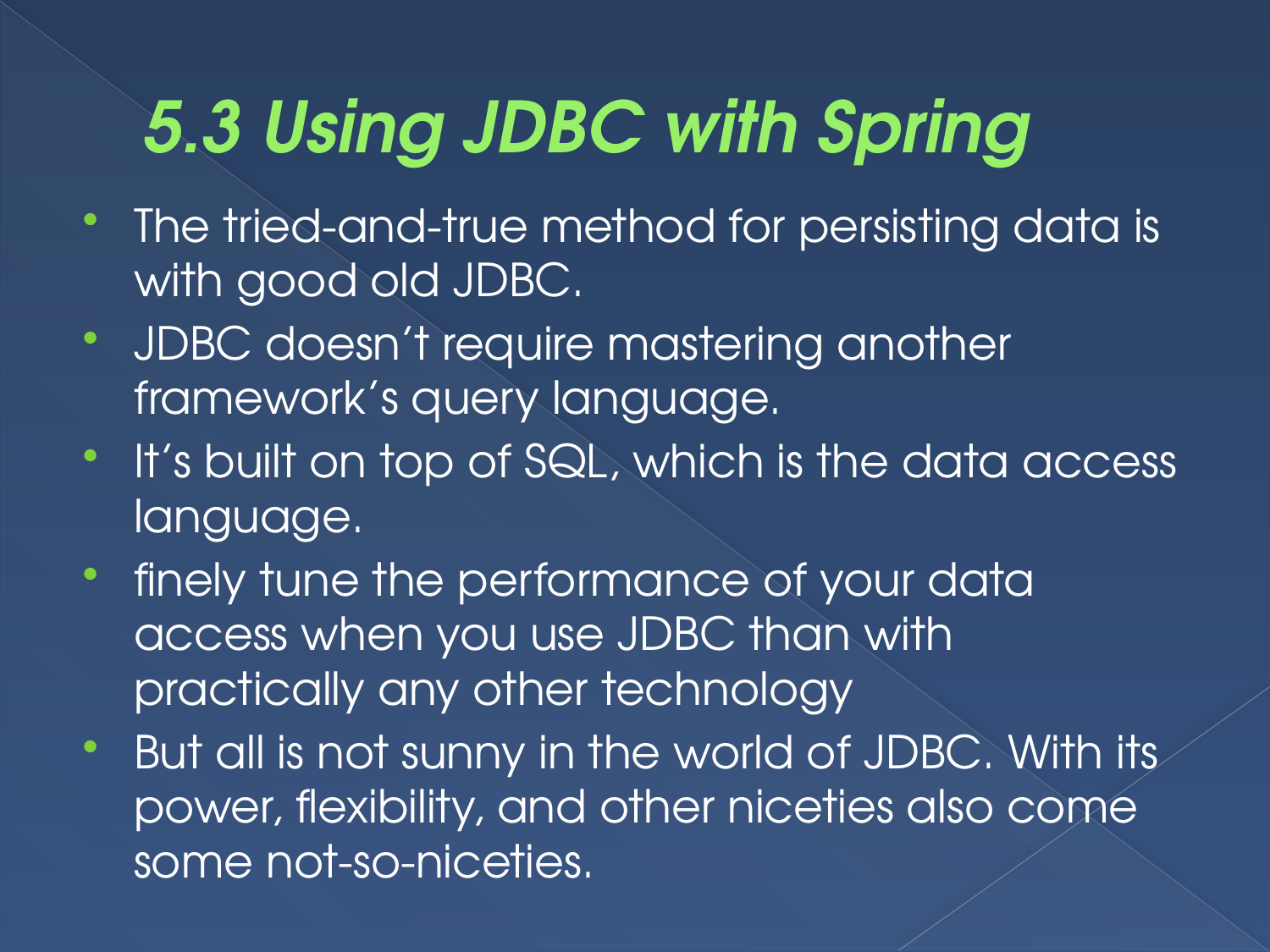

# 5.3 Using JDBC with Spring
The tried-and-true method for persisting data is with good old JDBC.
JDBC doesn’t require mastering another framework’s query language.
It’s built on top of SQL, which is the data access language.
finely tune the performance of your data access when you use JDBC than with practically any other technology
But all is not sunny in the world of JDBC. With its power, flexibility, and other niceties also come some not-so-niceties.